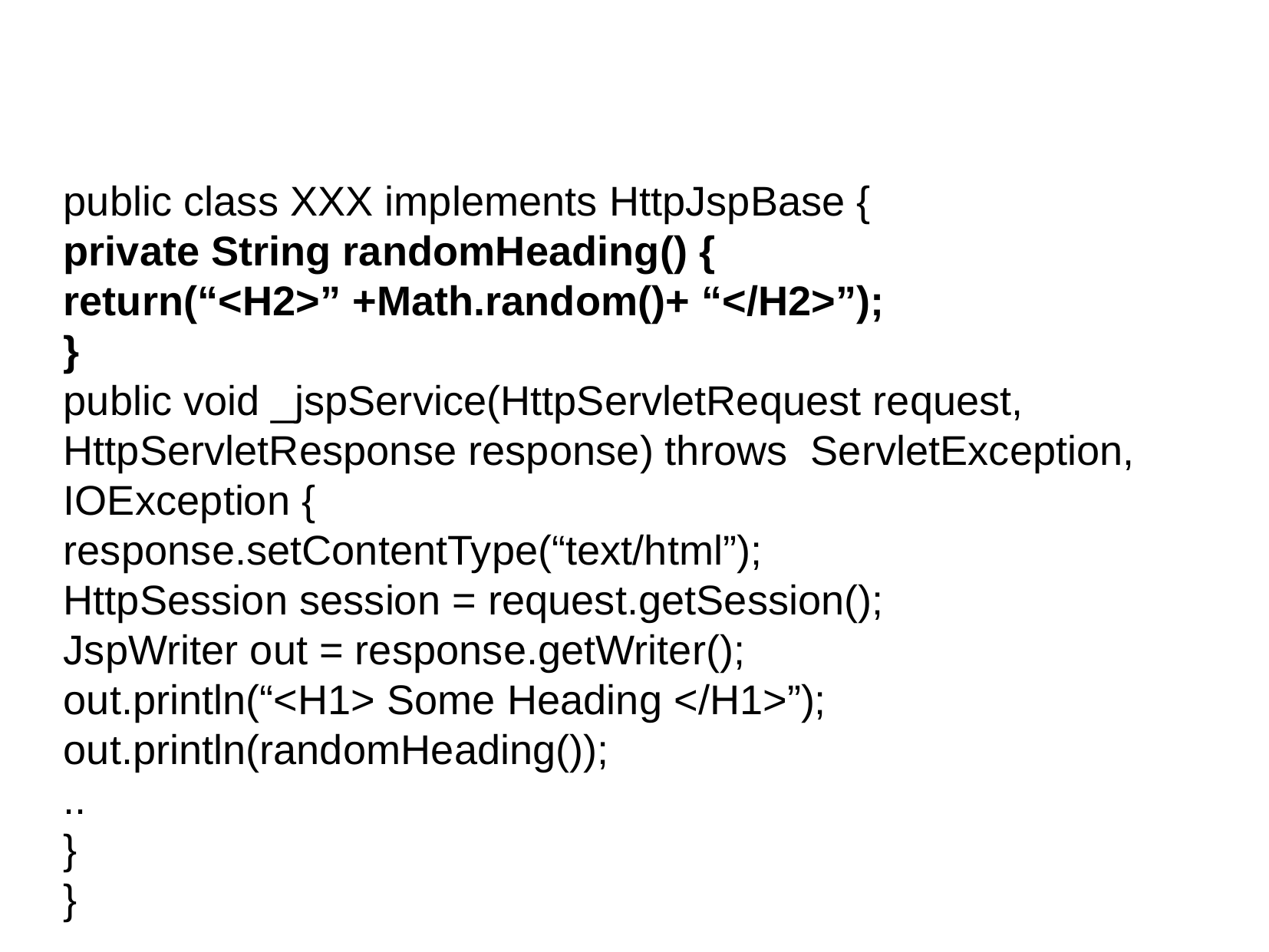

public class XXX implements HttpJspBase {
private String randomHeading() {
return(“<H2>” +Math.random()+ “</H2>”);
}
public void _jspService(HttpServletRequest request, HttpServletResponse response) throws  ServletException, IOException {
response.setContentType(“text/html”);
HttpSession session = request.getSession();
JspWriter out = response.getWriter();
out.println(“<H1> Some Heading </H1>”);
out.println(randomHeading());
..
}
}